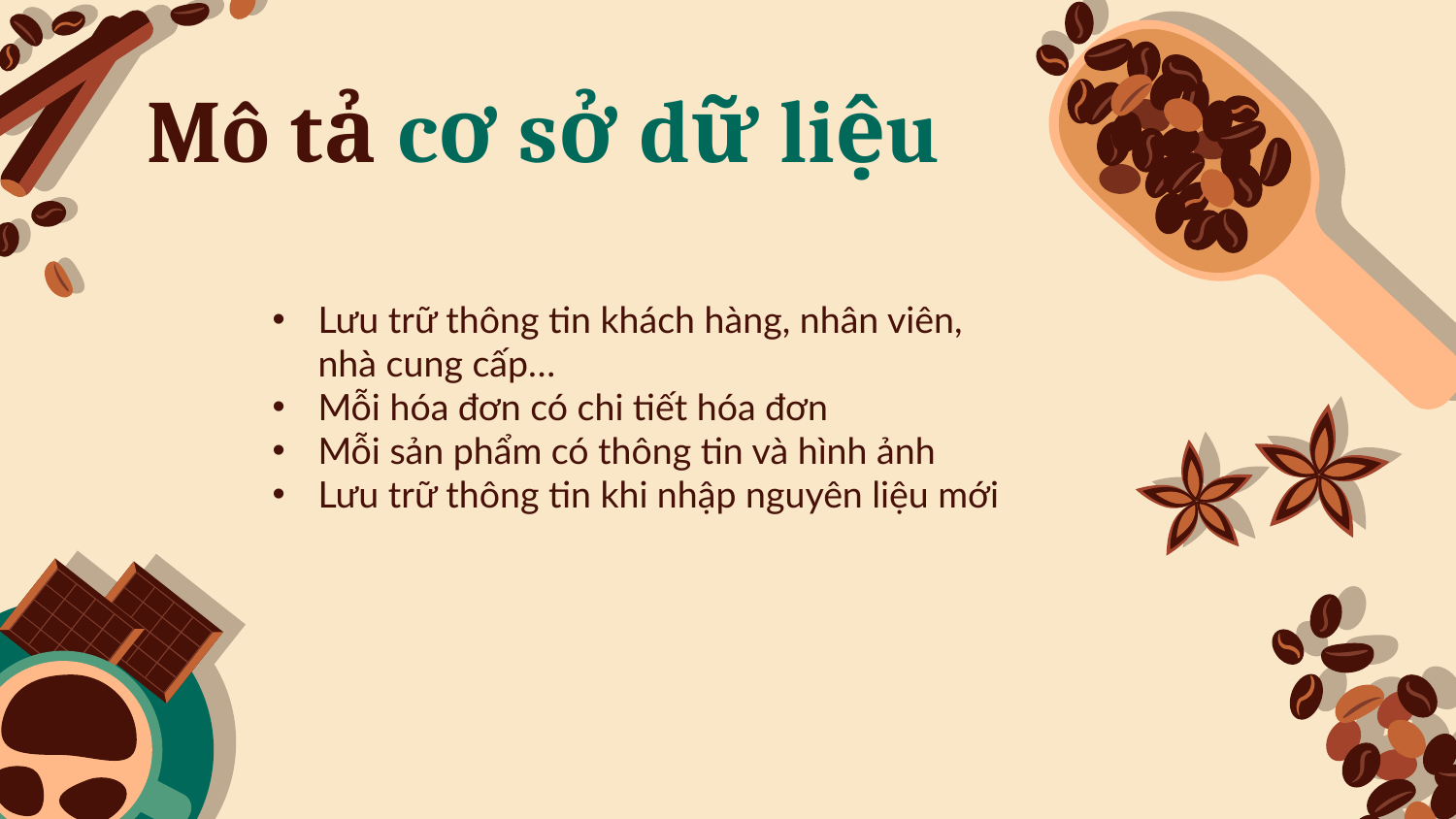

# Mô tả cơ sở dữ liệu
Lưu trữ thông tin khách hàng, nhân viên, nhà cung cấp…
Mỗi hóa đơn có chi tiết hóa đơn
Mỗi sản phẩm có thông tin và hình ảnh
Lưu trữ thông tin khi nhập nguyên liệu mới